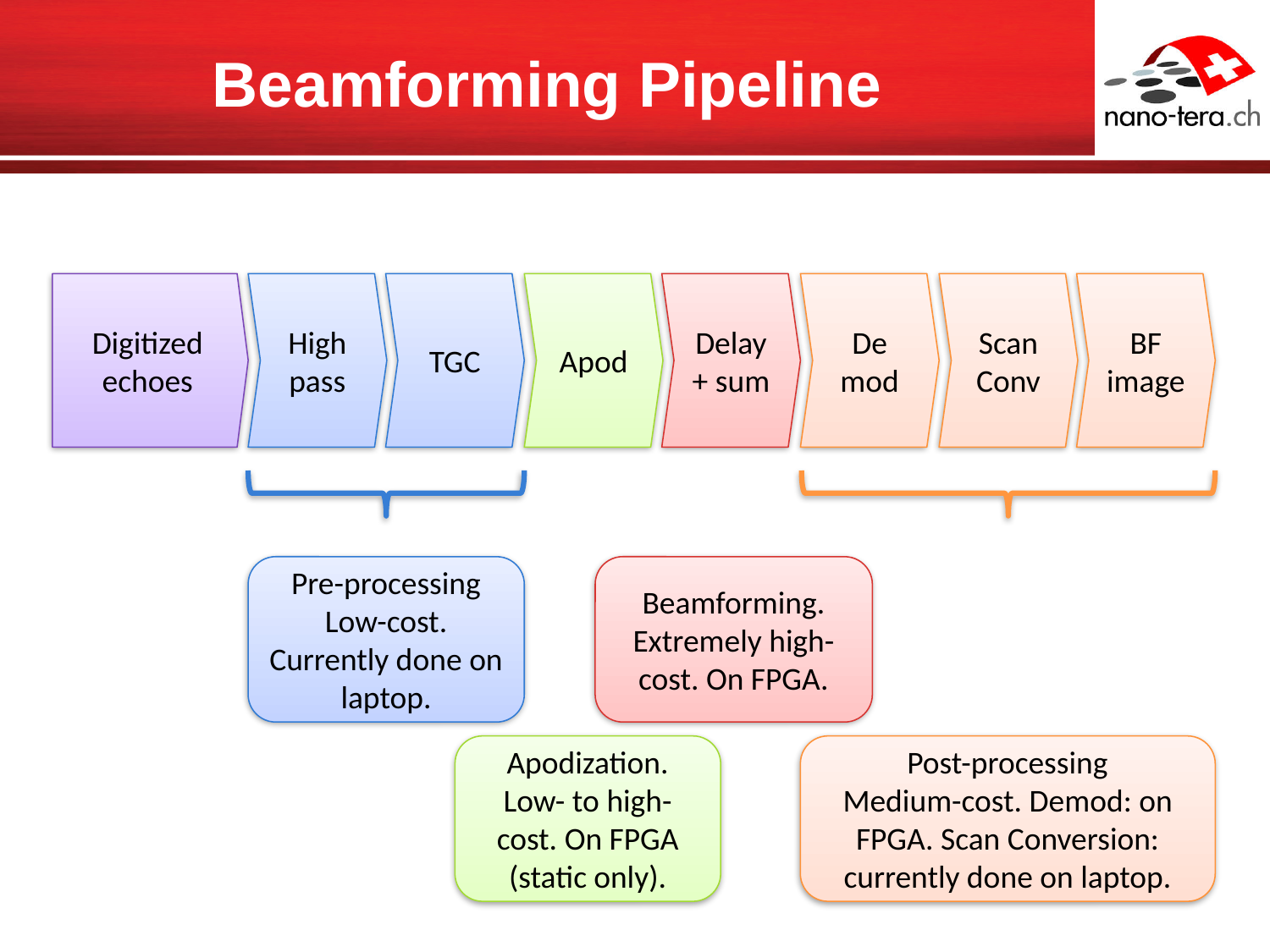

# Beamforming Pipeline
High
pass
TGC
Apod
Delay + sum
De mod
Scan Conv
BF image
Digitized echoes

Pre-processing
Low-cost. Currently done on laptop.
Beamforming. Extremely high-cost. On FPGA.
Apodization. Low- to high-cost. On FPGA (static only).
Post-processing
Medium-cost. Demod: on FPGA. Scan Conversion: currently done on laptop.